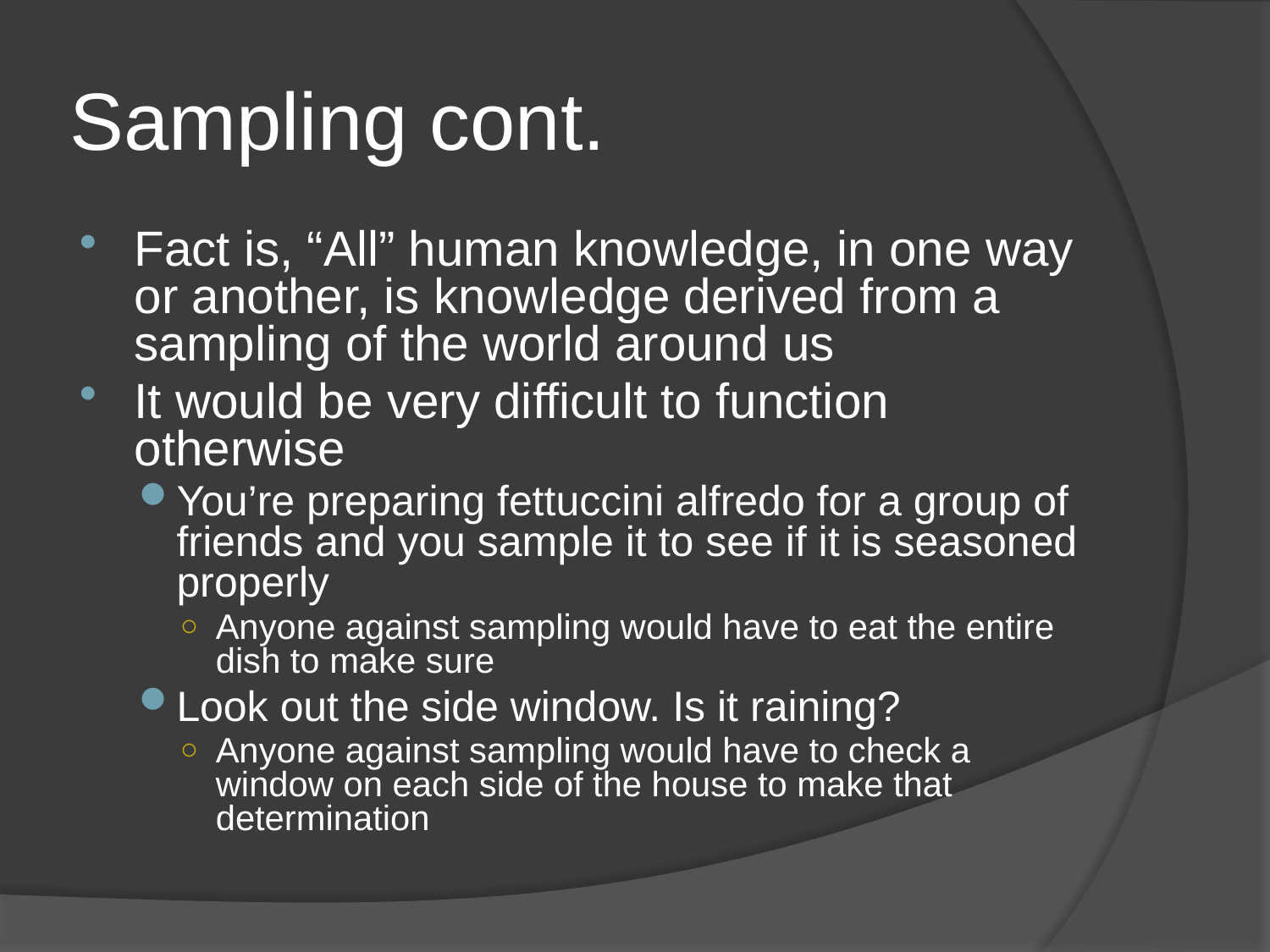

# Sampling cont.
Fact is, “All” human knowledge, in one way or another, is knowledge derived from a sampling of the world around us
It would be very difficult to function otherwise
You’re preparing fettuccini alfredo for a group of friends and you sample it to see if it is seasoned properly
Anyone against sampling would have to eat the entire dish to make sure
Look out the side window. Is it raining?
Anyone against sampling would have to check a window on each side of the house to make that determination